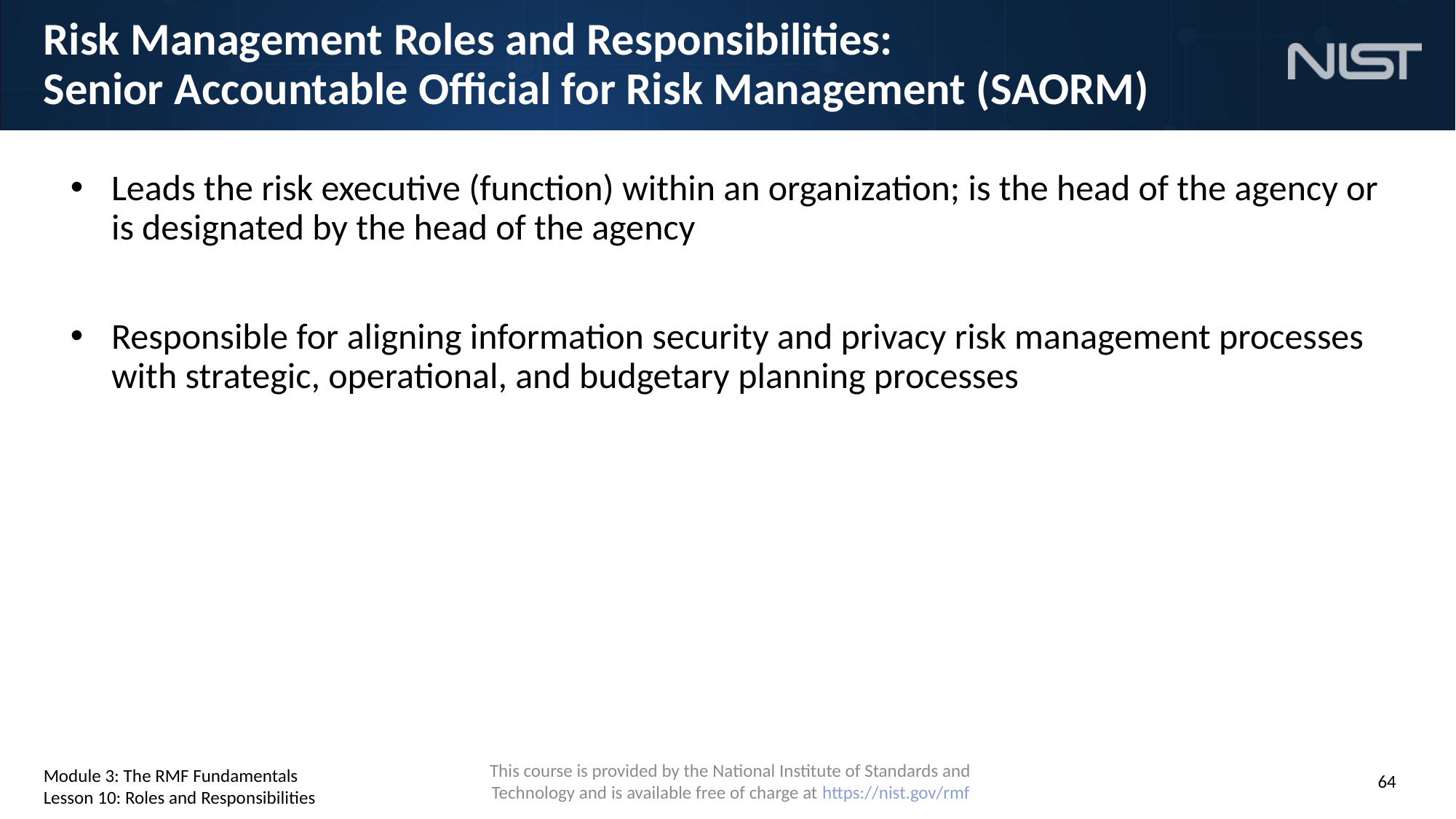

# Risk Management Roles and Responsibilities: Senior Accountable Official for Risk Management (SAORM)
Leads the risk executive (function) within an organization; is the head of the agency or is designated by the head of the agency

Responsible for aligning information security and privacy risk management processes with strategic, operational, and budgetary planning processes
Module 3: The RMF Fundamentals
Lesson 10: Roles and Responsibilities
64